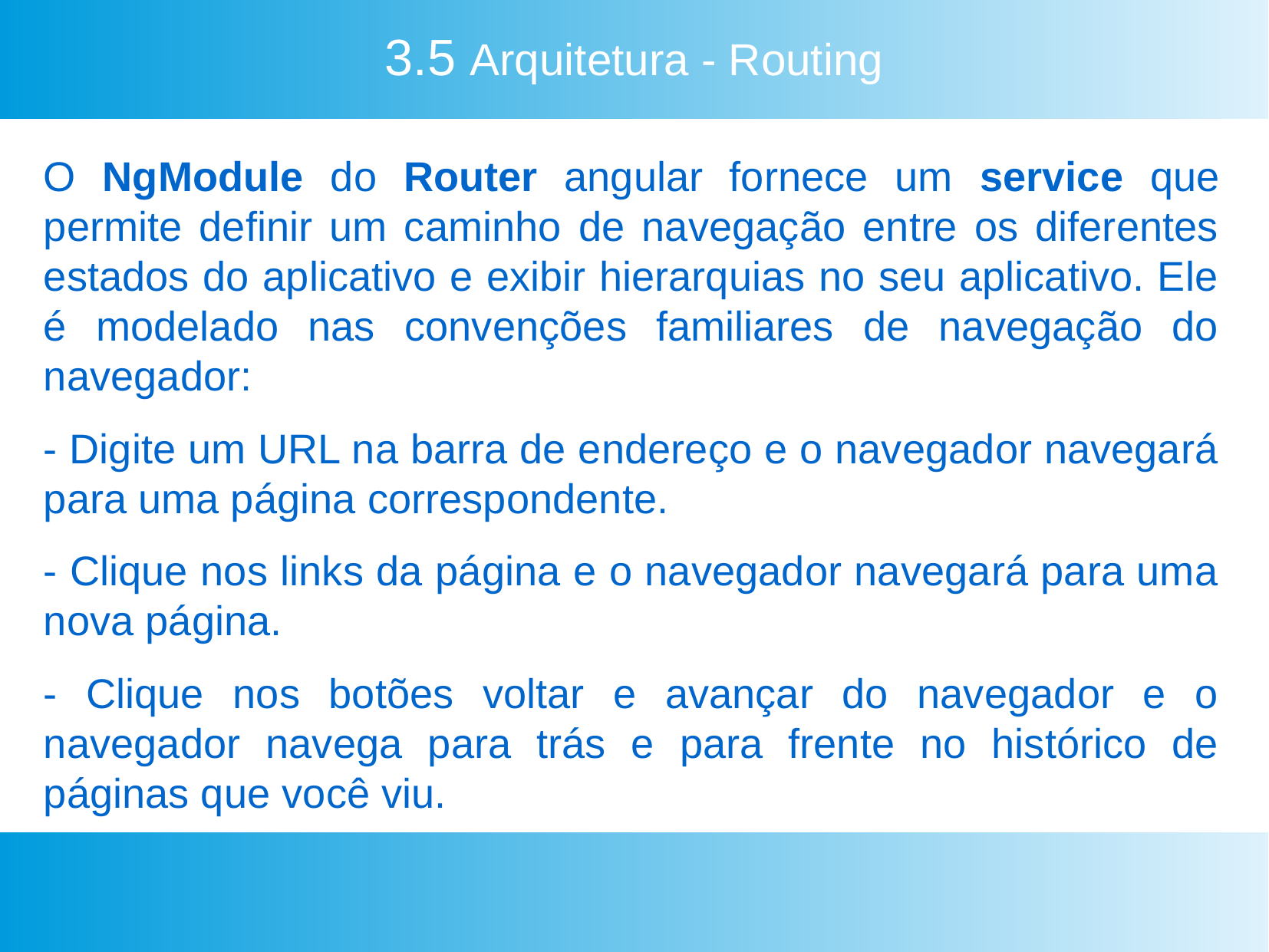

3.5 Arquitetura - Routing
O NgModule do Router angular fornece um service que permite definir um caminho de navegação entre os diferentes estados do aplicativo e exibir hierarquias no seu aplicativo. Ele é modelado nas convenções familiares de navegação do navegador:
- Digite um URL na barra de endereço e o navegador navegará para uma página correspondente.
- Clique nos links da página e o navegador navegará para uma nova página.
- Clique nos botões voltar e avançar do navegador e o navegador navega para trás e para frente no histórico de páginas que você viu.